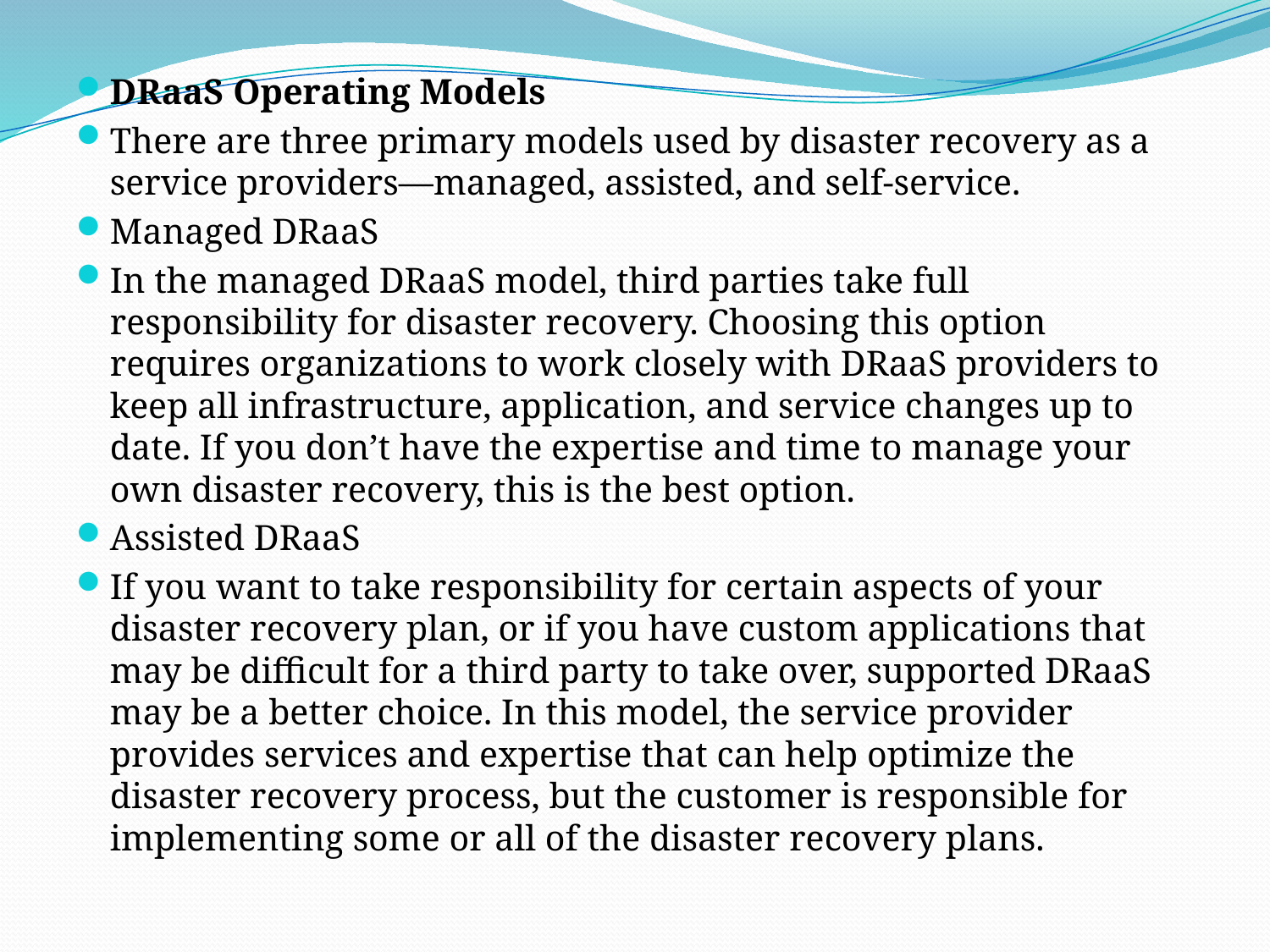

DRaaS Operating Models
There are three primary models used by disaster recovery as a service providers—managed, assisted, and self-service.
Managed DRaaS
In the managed DRaaS model, third parties take full responsibility for disaster recovery. Choosing this option requires organizations to work closely with DRaaS providers to keep all infrastructure, application, and service changes up to date. If you don’t have the expertise and time to manage your own disaster recovery, this is the best option.
Assisted DRaaS
If you want to take responsibility for certain aspects of your disaster recovery plan, or if you have custom applications that may be difficult for a third party to take over, supported DRaaS may be a better choice. In this model, the service provider provides services and expertise that can help optimize the disaster recovery process, but the customer is responsible for implementing some or all of the disaster recovery plans.